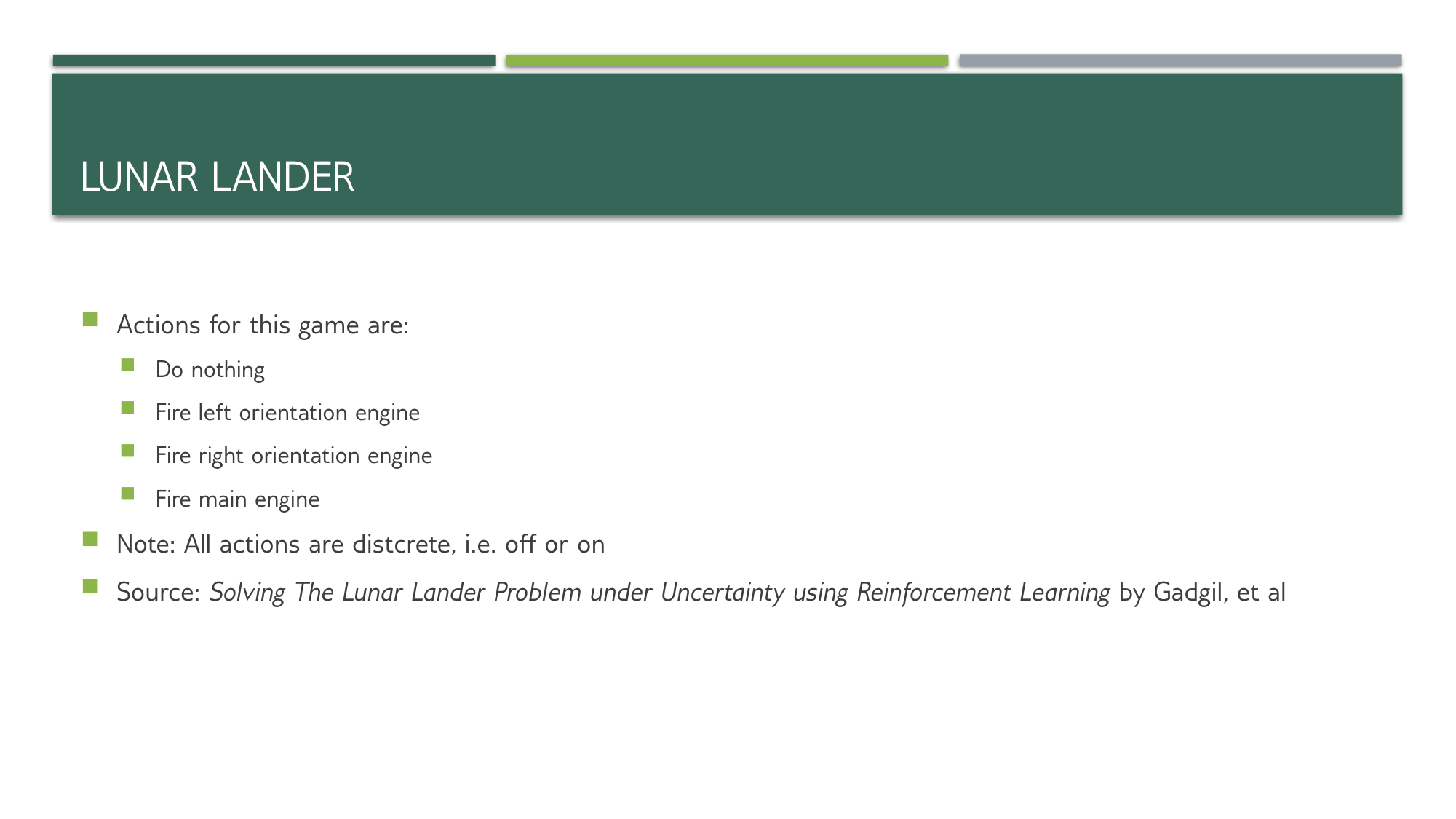

# Lunar lander
Actions for this game are:
Do nothing
Fire left orientation engine
Fire right orientation engine
Fire main engine
Note: All actions are distcrete, i.e. off or on
Source: Solving The Lunar Lander Problem under Uncertainty using Reinforcement Learning by Gadgil, et al